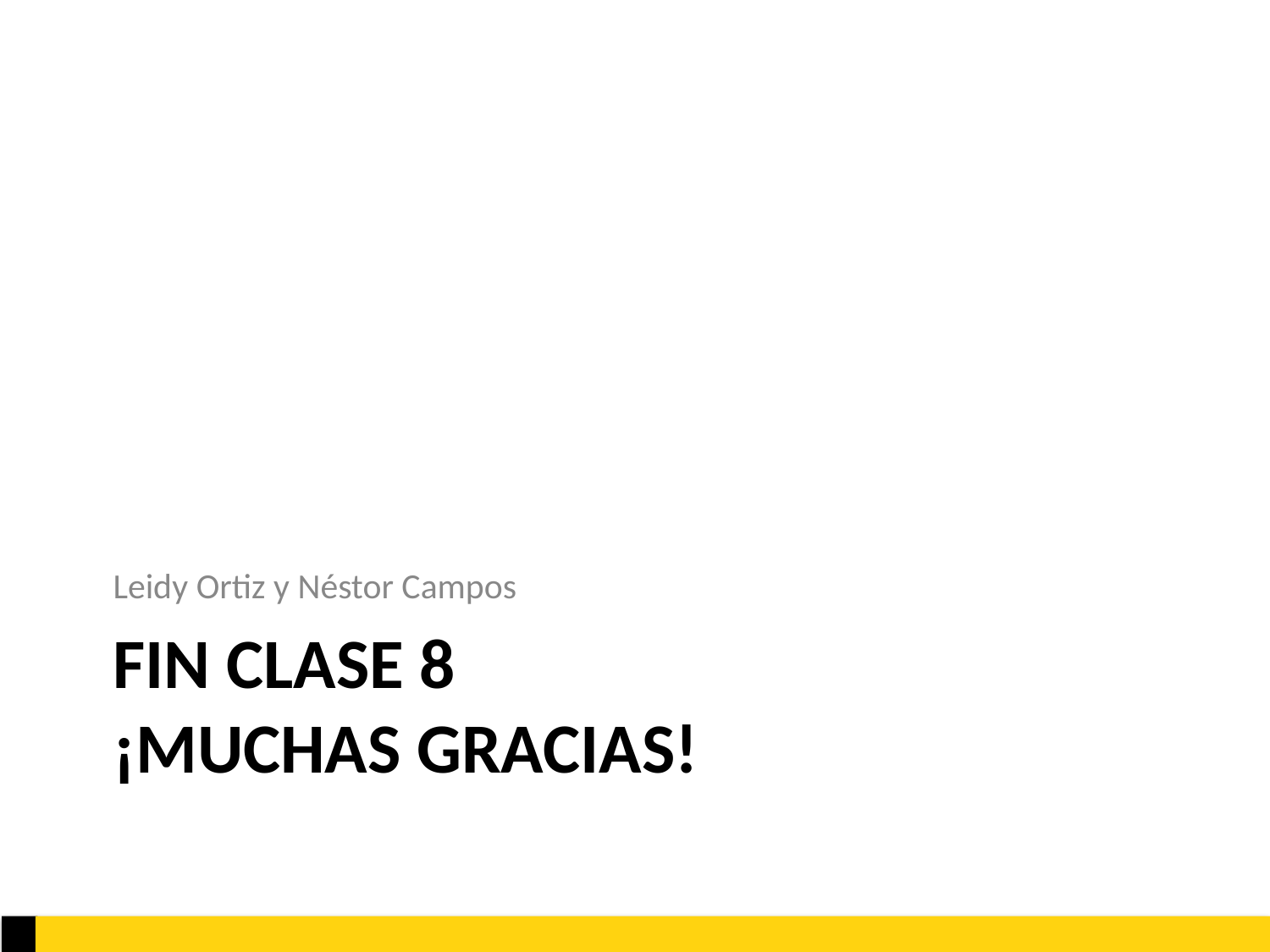

Leidy Ortiz y Néstor Campos
# FIN CLASE 8 ¡MUCHAS GRACIAS!